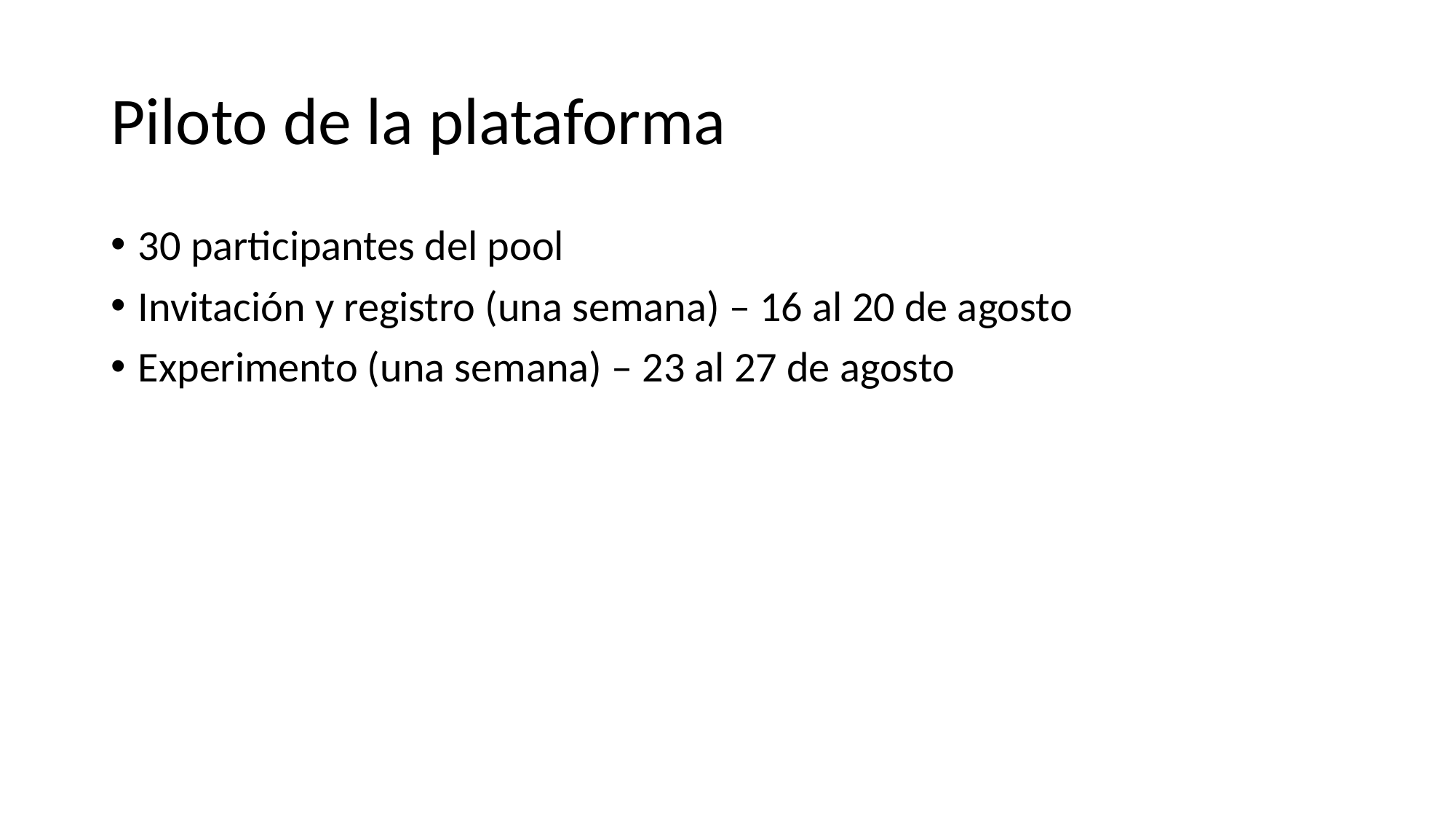

# Piloto de la plataforma
30 participantes del pool
Invitación y registro (una semana) – 16 al 20 de agosto
Experimento (una semana) – 23 al 27 de agosto